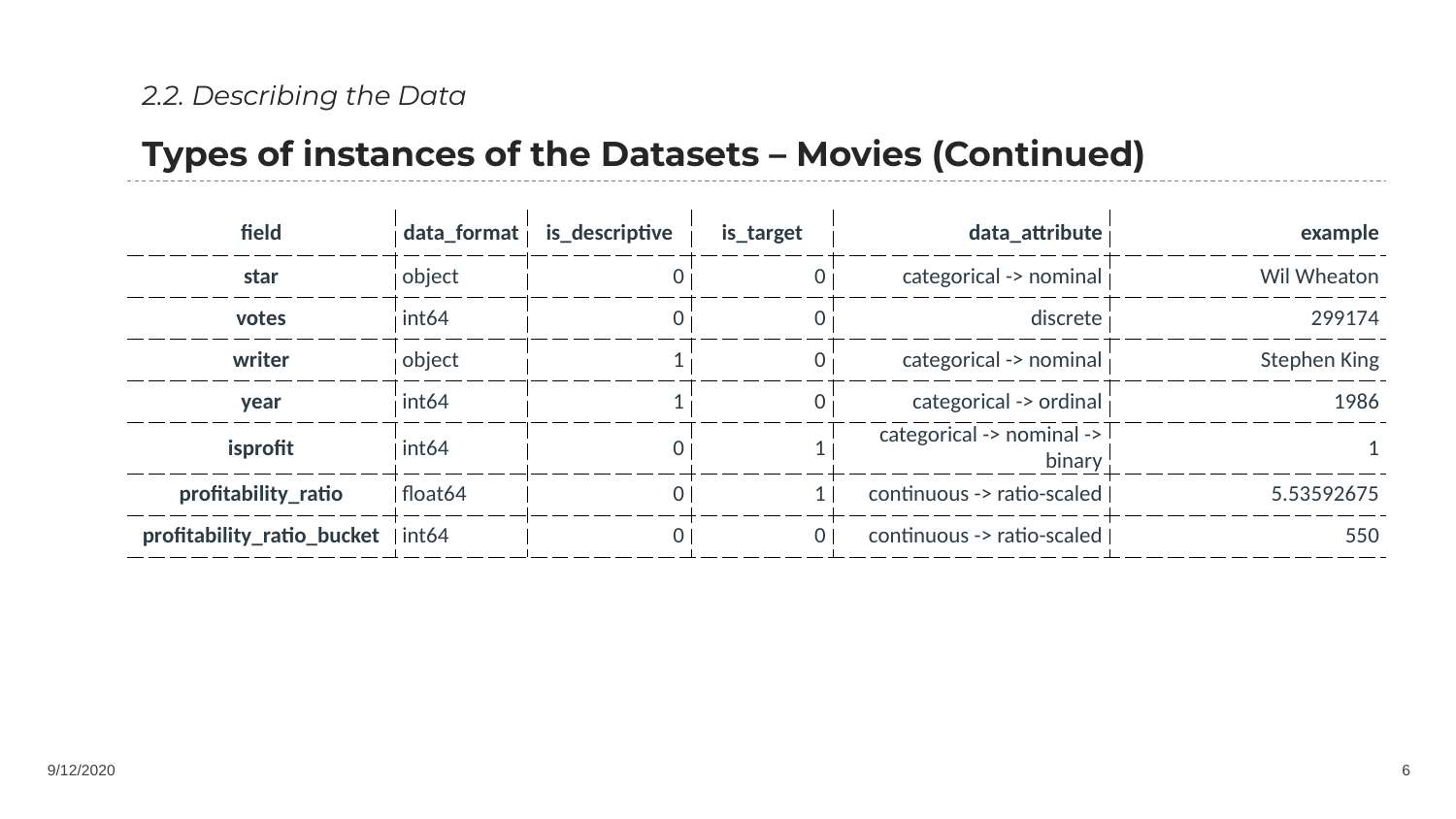

2.2. Describing the Data
Types of instances of the Datasets – Movies (Continued)
| field | data\_format | is\_descriptive | is\_target | data\_attribute | example |
| --- | --- | --- | --- | --- | --- |
| star | object | 0 | 0 | categorical -> nominal | Wil Wheaton |
| votes | int64 | 0 | 0 | discrete | 299174 |
| writer | object | 1 | 0 | categorical -> nominal | Stephen King |
| year | int64 | 1 | 0 | categorical -> ordinal | 1986 |
| isprofit | int64 | 0 | 1 | categorical -> nominal -> binary | 1 |
| profitability\_ratio | float64 | 0 | 1 | continuous -> ratio-scaled | 5.53592675 |
| profitability\_ratio\_bucket | int64 | 0 | 0 | continuous -> ratio-scaled | 550 |
9/12/2020
6